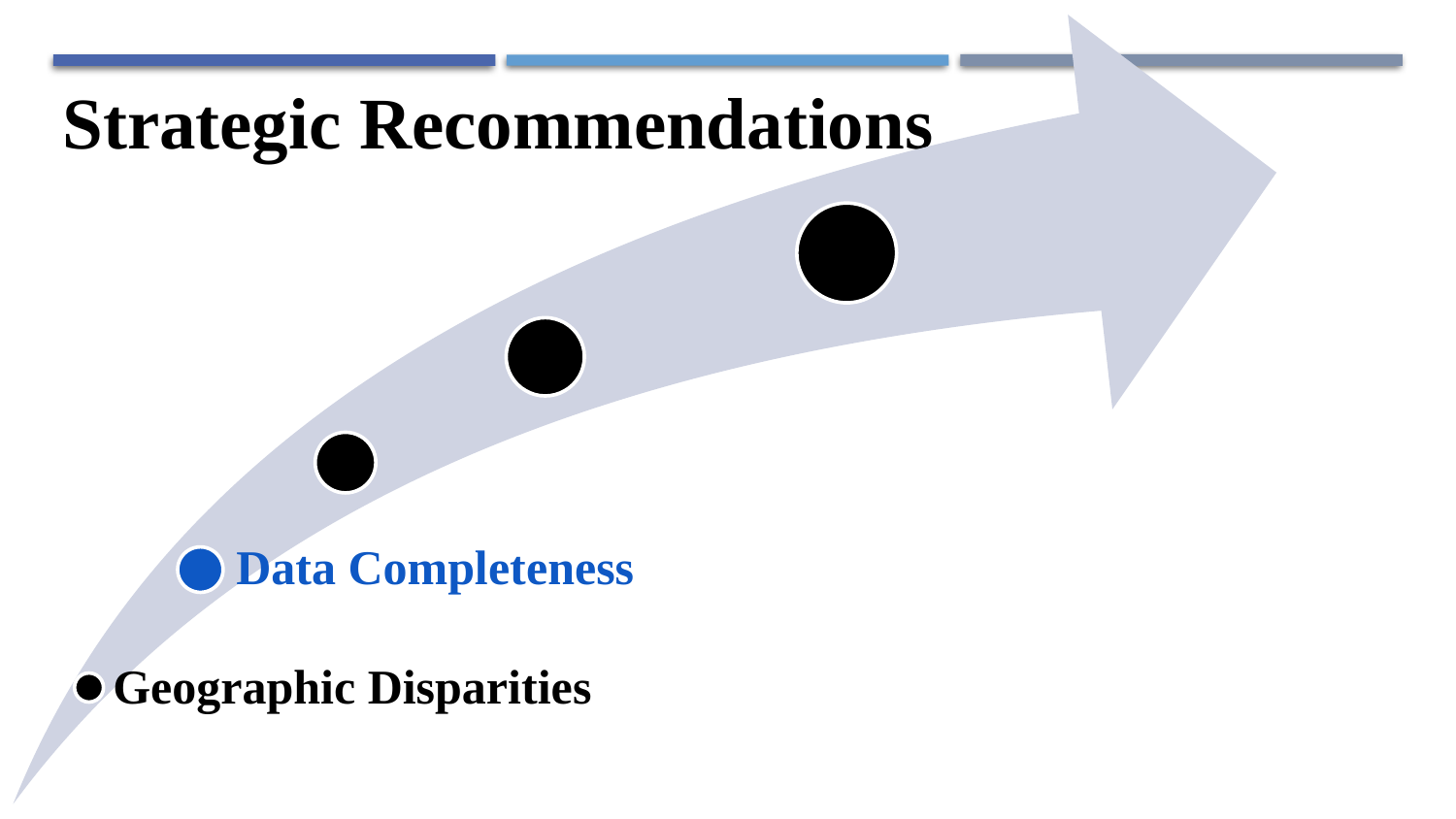

Geographic Disparities
Data Completeness
Service Planning
Sector Balance
Parent Organizations
Strategic Recommendations